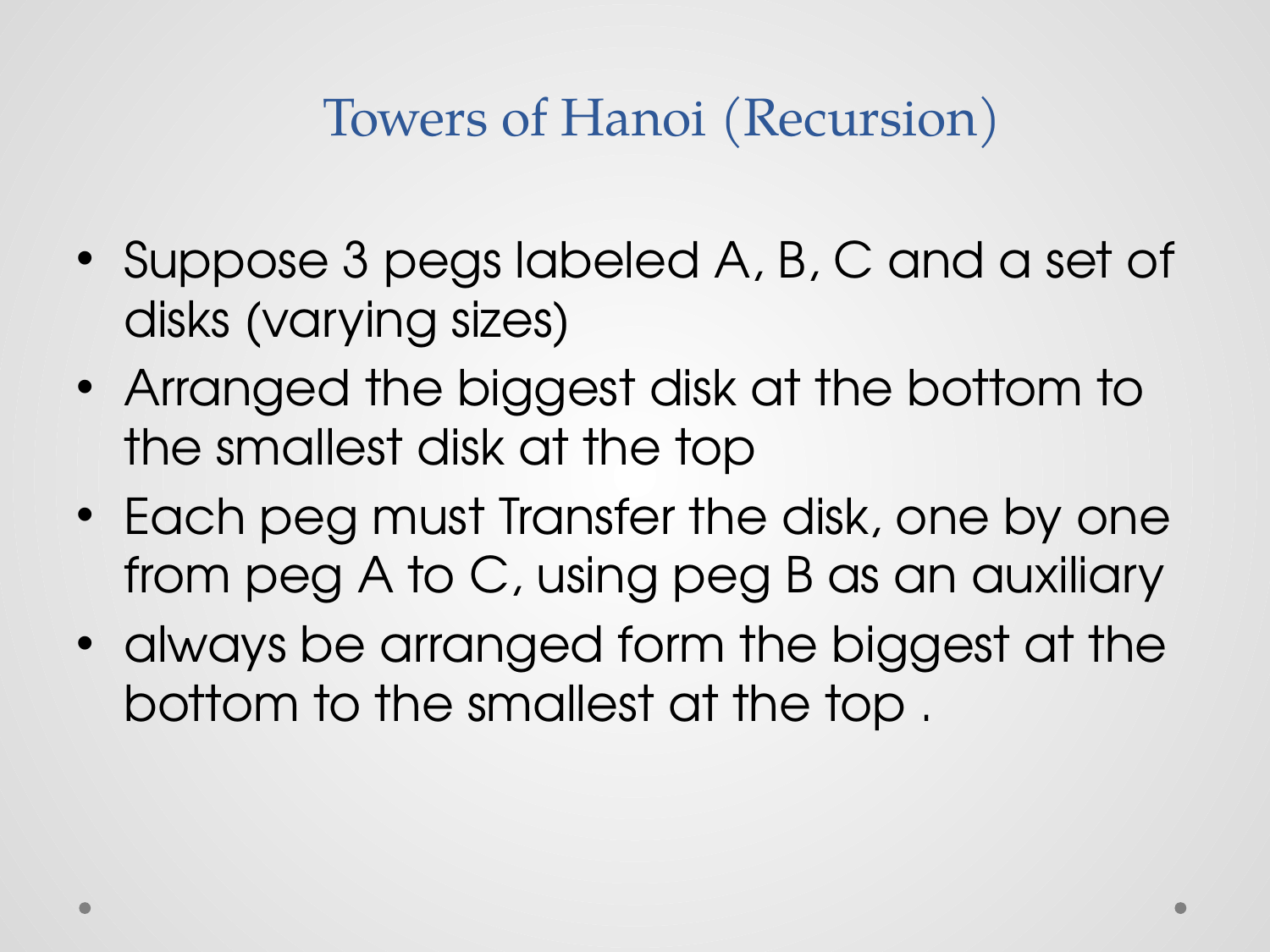

# Towers of Hanoi (Recursion)
Suppose 3 pegs labeled A, B, C and a set of disks (varying sizes)
Arranged the biggest disk at the bottom to the smallest disk at the top
Each peg must Transfer the disk, one by one from peg A to C, using peg B as an auxiliary
always be arranged form the biggest at the bottom to the smallest at the top .